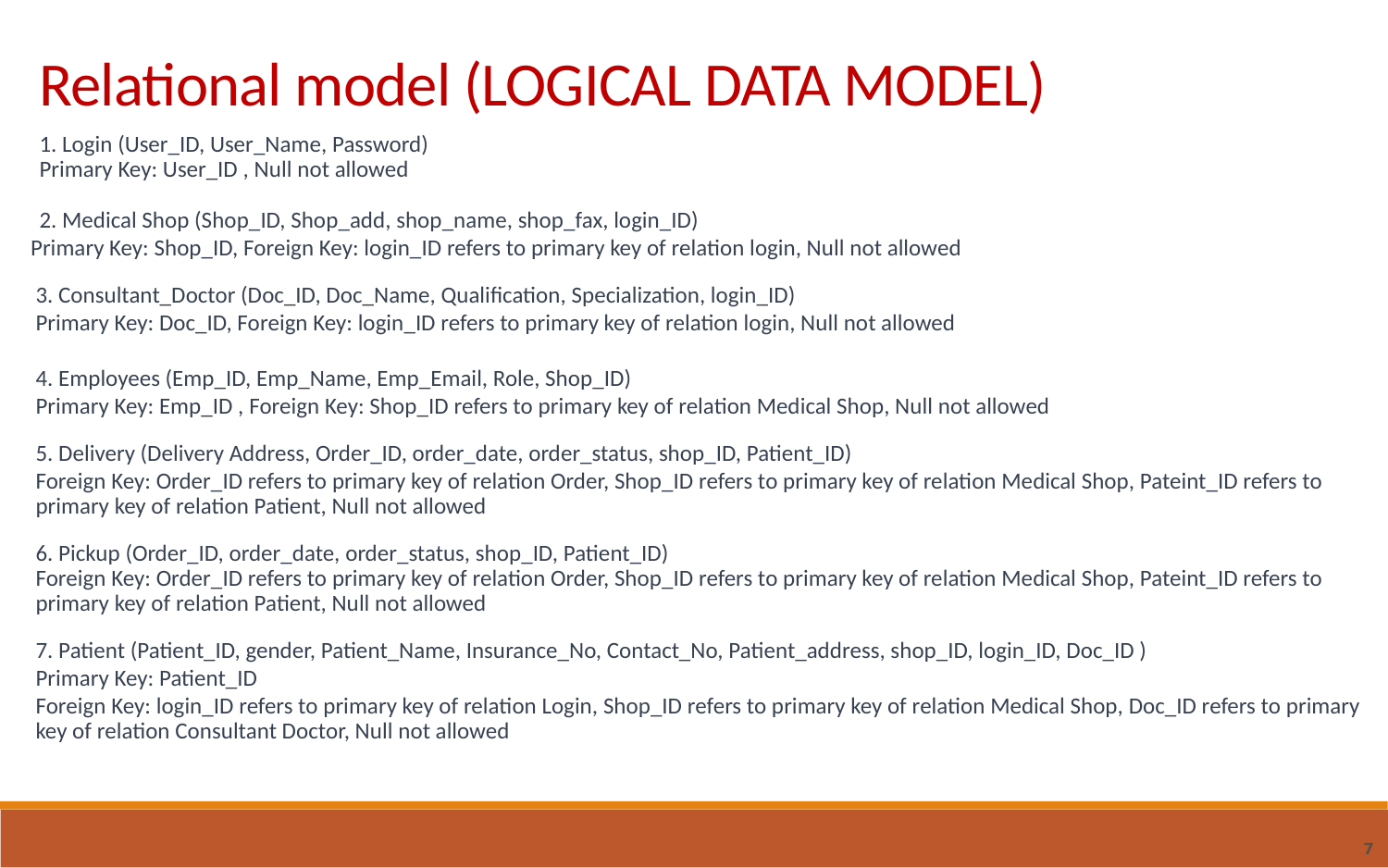

Relational model (LOGICAL DATA MODEL)
1. Login (User_ID, User_Name, Password)
Primary Key: User_ID , Null not allowed

2. Medical Shop (Shop_ID, Shop_add, shop_name, shop_fax, login_ID)
Primary Key: Shop_ID, Foreign Key: login_ID refers to primary key of relation login, Null not allowed

3. Consultant_Doctor (Doc_ID, Doc_Name, Qualification, Specialization, login_ID)
Primary Key: Doc_ID, Foreign Key: login_ID refers to primary key of relation login, Null not allowed

4. Employees (Emp_ID, Emp_Name, Emp_Email, Role, Shop_ID)
Primary Key: Emp_ID , Foreign Key: Shop_ID refers to primary key of relation Medical Shop, Null not allowed

5. Delivery (Delivery Address, Order_ID, order_date, order_status, shop_ID, Patient_ID)
Foreign Key: Order_ID refers to primary key of relation Order, Shop_ID refers to primary key of relation Medical Shop, Pateint_ID refers to primary key of relation Patient, Null not allowed

6. Pickup (Order_ID, order_date, order_status, shop_ID, Patient_ID)
Foreign Key: Order_ID refers to primary key of relation Order, Shop_ID refers to primary key of relation Medical Shop, Pateint_ID refers to primary key of relation Patient, Null not allowed

7. Patient (Patient_ID, gender, Patient_Name, Insurance_No, Contact_No, Patient_address, shop_ID, login_ID, Doc_ID )
Primary Key: Patient_ID
Foreign Key: login_ID refers to primary key of relation Login, Shop_ID refers to primary key of relation Medical Shop, Doc_ID refers to primary key of relation Consultant Doctor, Null not allowed

7